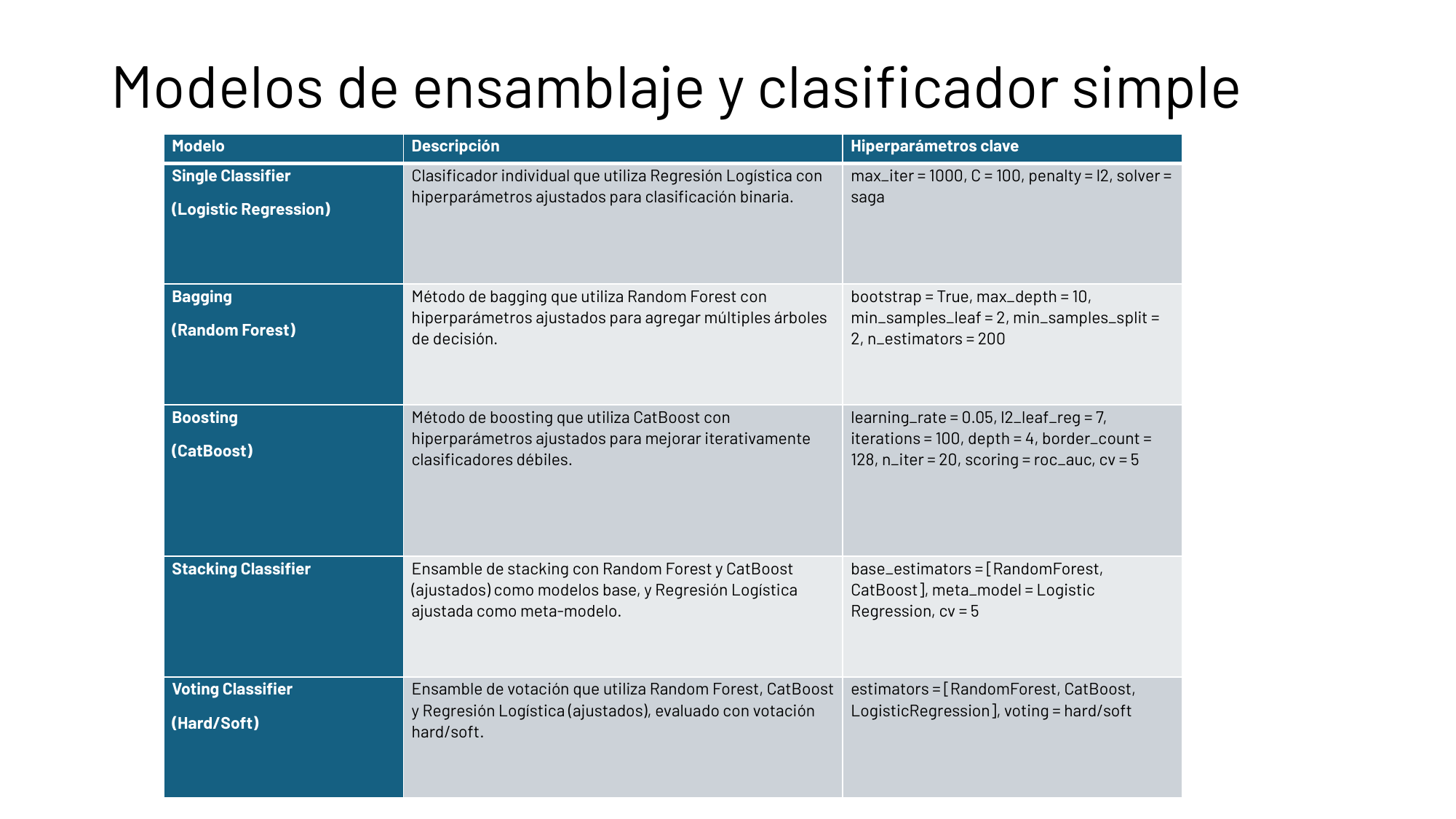

# Modelos de ensamblaje y clasificador simple
| Modelo | Descripción | Hiperparámetros clave |
| --- | --- | --- |
| Single Classifier (Logistic Regression) | Clasificador individual que utiliza Regresión Logística con hiperparámetros ajustados para clasificación binaria. | max\_iter = 1000, C = 100, penalty = l2, solver = saga |
| Bagging (Random Forest) | Método de bagging que utiliza Random Forest con hiperparámetros ajustados para agregar múltiples árboles de decisión. | bootstrap = True, max\_depth = 10, min\_samples\_leaf = 2, min\_samples\_split = 2, n\_estimators = 200 |
| Boosting (CatBoost) | Método de boosting que utiliza CatBoost con hiperparámetros ajustados para mejorar iterativamente clasificadores débiles. | learning\_rate = 0.05, l2\_leaf\_reg = 7, iterations = 100, depth = 4, border\_count = 128, n\_iter = 20, scoring = roc\_auc, cv = 5 |
| Stacking Classifier | Ensamble de stacking con Random Forest y CatBoost (ajustados) como modelos base, y Regresión Logística ajustada como meta-modelo. | base\_estimators = [RandomForest, CatBoost], meta\_model = Logistic Regression, cv = 5 |
| Voting Classifier (Hard/Soft) | Ensamble de votación que utiliza Random Forest, CatBoost y Regresión Logística (ajustados), evaluado con votación hard/soft. | estimators = [RandomForest, CatBoost, LogisticRegression], voting = hard/soft |